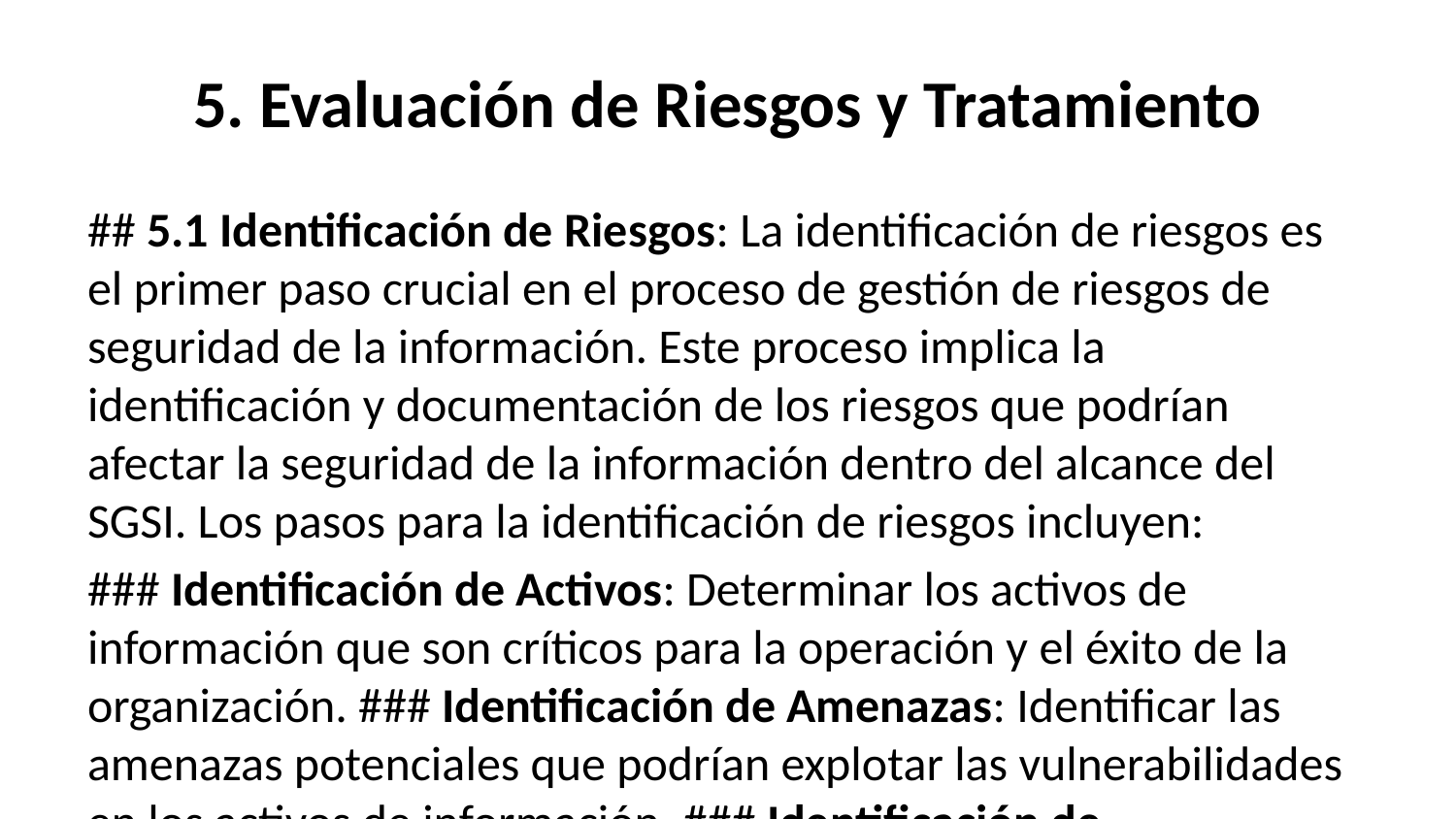

# 5. Evaluación de Riesgos y Tratamiento
## 5.1 Identificación de Riesgos: La identificación de riesgos es el primer paso crucial en el proceso de gestión de riesgos de seguridad de la información. Este proceso implica la identificación y documentación de los riesgos que podrían afectar la seguridad de la información dentro del alcance del SGSI. Los pasos para la identificación de riesgos incluyen:
### Identificación de Activos: Determinar los activos de información que son críticos para la operación y el éxito de la organización. ### Identificación de Amenazas: Identificar las amenazas potenciales que podrían explotar las vulnerabilidades en los activos de información. ### Identificación de Vulnerabilidades: Descubrir y documentar las vulnerabilidades existentes que podrían ser explotadas por las amenazas identificadas. ### Identificación de Impactos: Determinar los impactos potenciales en la organización si las amenazas explotan las vulnerabilidades identificadas.
## 5.2 Evaluación y Tratamiento de Riesgos: ## Evaluación de Riesgos: Una vez identificados los riesgos, el siguiente paso es evaluarlos para determinar su magnitud. Esto se hace considerando la probabilidad de que ocurra un evento de amenaza y el impacto que tendría en la organización. La evaluación de riesgos ayuda a priorizar los riesgos basándose en su relevancia y severidad.
## Tratamiento de Riesgos: La fase de tratamiento de riesgos implica la selección e implementación de controles para mitigar los riesgos identificados y evaluados. Los pasos incluyen:
### 1. Selección de Controles: Seleccionar controles apropiados de la lista de controles sugeridos en la norma ISO 27001 o de otras fuentes reconocidas, que ayuden a mitigar los riesgos a un nivel aceptable. ### 2. Implementación de Controles: Implementar los controles seleccionados y asegurar que estén funcionando correctamente para mitigar los riesgos. ### 3. Revisión y Monitoreo: Revisar y monitorear la efectividad de los controles implementados y ajustarlos según sea necesario para garantizar una mitigación de riesgos continua y efectiva. ### 4. Documentación y Comunicación: Documentar los controles implementados y comunicar las políticas y procedimientos relevantes a todas las partes interesadas pertinentes.